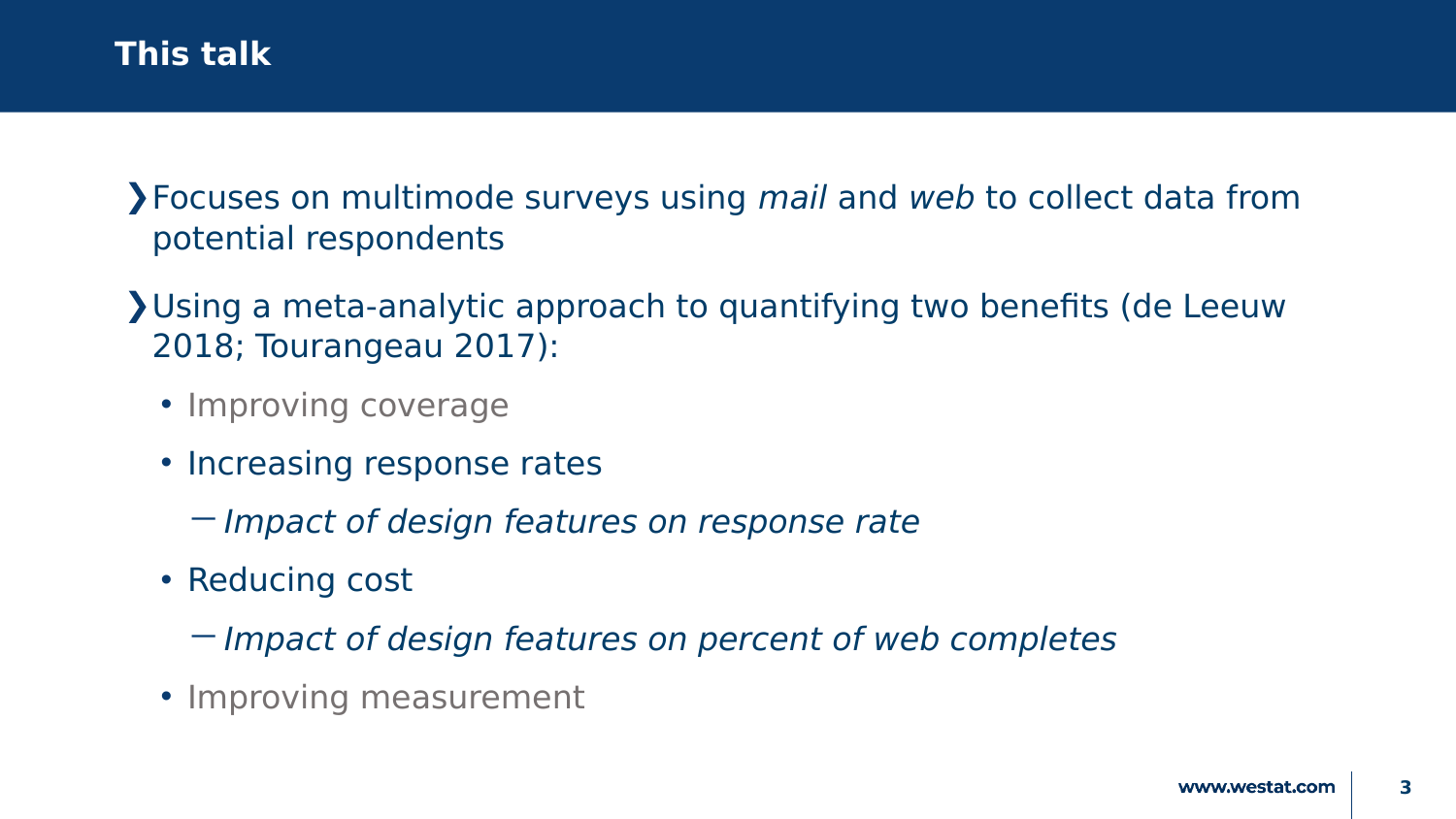

# This talk
Focuses on multimode surveys using mail and web to collect data from potential respondents
Using a meta-analytic approach to quantifying two benefits (de Leeuw 2018; Tourangeau 2017):
Improving coverage
Increasing response rates
Impact of design features on response rate
Reducing cost
Impact of design features on percent of web completes
Improving measurement

3